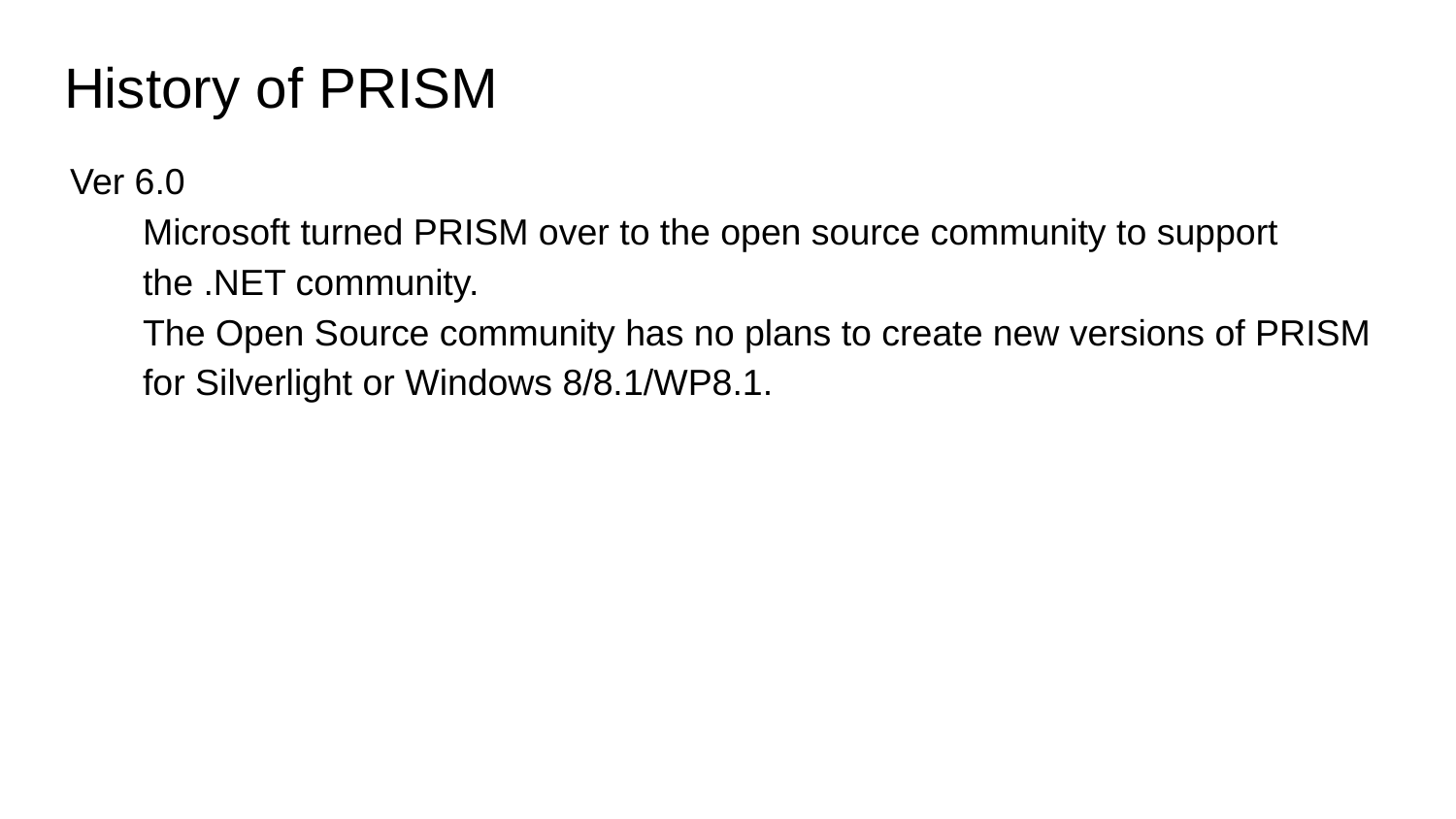

# History of PRISM
Ver 6.0
Microsoft turned PRISM over to the open source community to support the .NET community.
The Open Source community has no plans to create new versions of PRISM for Silverlight or Windows 8/8.1/WP8.1.